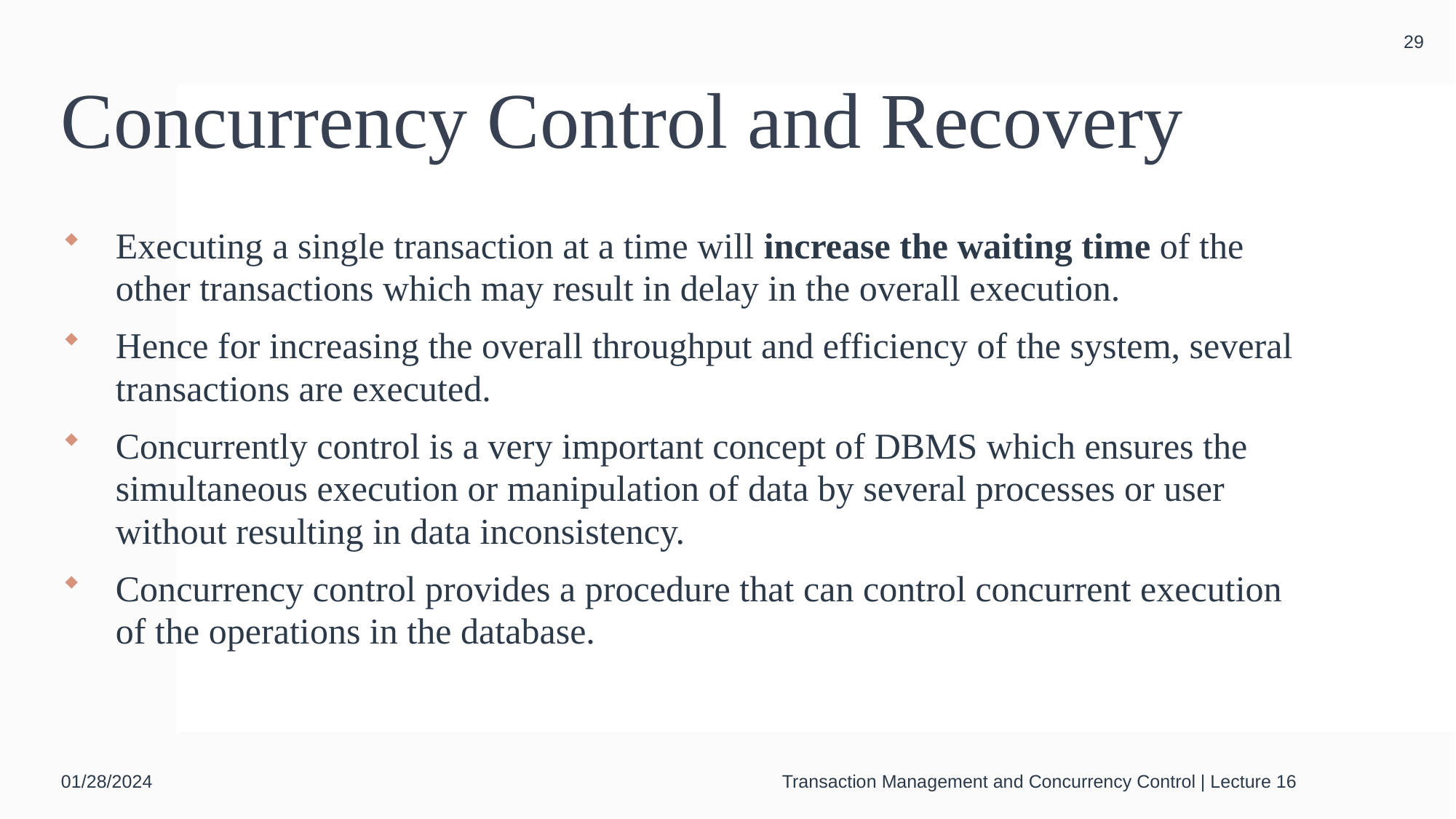

29
# Concurrency Control and Recovery
Executing a single transaction at a time will increase the waiting time of the other transactions which may result in delay in the overall execution.
Hence for increasing the overall throughput and efficiency of the system, several transactions are executed.
Concurrently control is a very important concept of DBMS which ensures the simultaneous execution or manipulation of data by several processes or user without resulting in data inconsistency.
Concurrency control provides a procedure that can control concurrent execution of the operations in the database.
01/28/2024
Transaction Management and Concurrency Control | Lecture 16